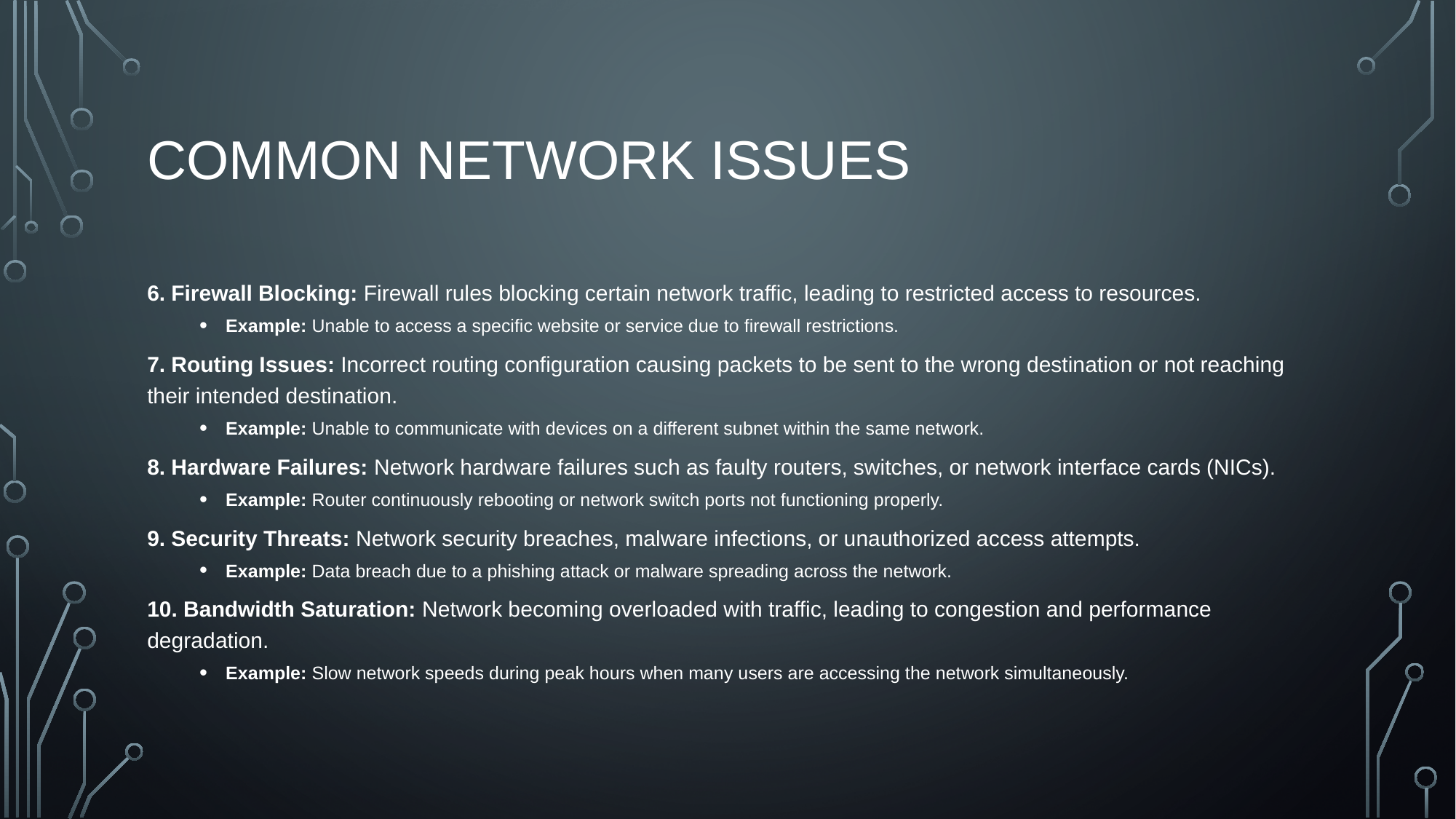

# Common Network Issues
6. Firewall Blocking: Firewall rules blocking certain network traffic, leading to restricted access to resources.
Example: Unable to access a specific website or service due to firewall restrictions.
7. Routing Issues: Incorrect routing configuration causing packets to be sent to the wrong destination or not reaching their intended destination.
Example: Unable to communicate with devices on a different subnet within the same network.
8. Hardware Failures: Network hardware failures such as faulty routers, switches, or network interface cards (NICs).
Example: Router continuously rebooting or network switch ports not functioning properly.
9. Security Threats: Network security breaches, malware infections, or unauthorized access attempts.
Example: Data breach due to a phishing attack or malware spreading across the network.
10. Bandwidth Saturation: Network becoming overloaded with traffic, leading to congestion and performance degradation.
Example: Slow network speeds during peak hours when many users are accessing the network simultaneously.